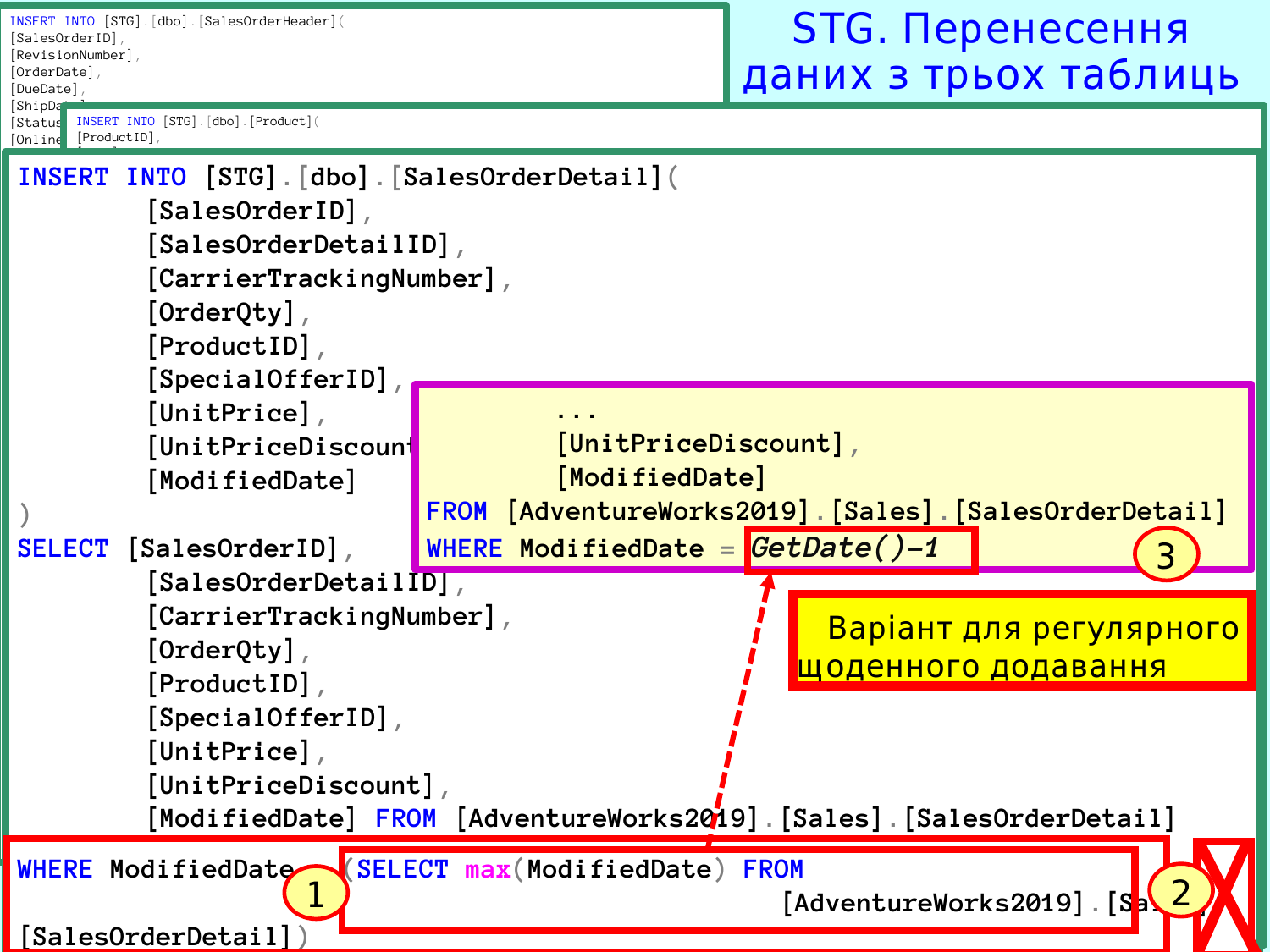

STG. Перенесення даних з трьох таблиць
INSERT INTO [STG].[dbo].[SalesOrderHeader](
[SalesOrderID],
[RevisionNumber],
[OrderDate],
[DueDate],
[ShipDate],
[Status],
[OnlineOrderFlag],
[PurchaseOrderNumber],
[AccountNumber],
[CustomerID],
[SalesPersonID],
[TerritoryID],
[BillToAddressID],
[ShipToAddressID],
[ShipMethodID],
[CreditCardID],
[CreditCardApprovalCode],
[CurrencyRateID],
[SubTotal],
[TaxAmt],
[Freight],
[Comment],
[ModifiedDate]
)
SELECT [SalesOrderID],
[RevisionNumber],
[OrderDate],
[DueDate],
[ShipDate],
[Status],
[OnlineOrderFlag],
[PurchaseOrderNumber],
[AccountNumber],
[CustomerID],
[SalesPersonID],
[TerritoryID],
[BillToAddressID],
[ShipToAddressID],
[ShipMethodID],
[CreditCardID],
[CreditCardApprovalCode],
[CurrencyRateID],
[SubTotal],
[TaxAmt],
[Freight],
[Comment],
[ModifiedDate] FROM [AdventureWorks2019].[Sales].[SalesOrderHeader]
WHERE ModifiedDate =
   (SELECT max(ModifiedDate) FROM  [AdventureWorks2019].[Sales].[SalesOrderHeader])

INSERT INTO [STG].[dbo].[Product](
[ProductID],
[Name],
[ProductNumber],
[MakeFlag],
[FinishedGoodsFlag],
[Color],
[SafetyStockLevel],
[ReorderPoint],
[StandardCost],
[ListPrice],
[Size],
[SizeUnitMeasureCode],
[WeightUnitMeasureCode] ,
[Weight],
[DaysToManufacture],
[ProductLine],
[Class],
[Style],
[ProductSubcategoryID],
[ProductModelID],
[SellStartDate],
[SellEndDate],
[DiscontinuedDate],
[ModifiedDate]
)
SELECT [ProductID],
[Name],
[ProductNumber],
[MakeFlag],
[FinishedGoodsFlag],
[Color],
[SafetyStockLevel],
[ReorderPoint],
[StandardCost],
[ListPrice],
[Size],
[SizeUnitMeasureCode],
[WeightUnitMeasureCode] ,
[Weight],
[DaysToManufacture],
[ProductLine],
[Class],
[Style],
[ProductSubcategoryID],
[ProductModelID],
[SellStartDate],
[SellEndDate],
[DiscontinuedDate],
[ModifiedDate] FROM [AdventureWorks2019].[Production].[Product]
WHERE ModifiedDate =
   (SELECT max(ModifiedDate) FROM  [AdventureWorks2019].[Production].[Product])
INSERT INTO [STG].[dbo].[SalesOrderDetail](
	[SalesOrderID],
	[SalesOrderDetailID],
	[CarrierTrackingNumber],
	[OrderQty],
	[ProductID],
	[SpecialOfferID],
	[UnitPrice],
	[UnitPriceDiscount],
	[ModifiedDate]
)
SELECT [SalesOrderID],
	[SalesOrderDetailID],
	[CarrierTrackingNumber],
	[OrderQty],
	[ProductID],
	[SpecialOfferID],
	[UnitPrice],
	[UnitPriceDiscount],
	[ModifiedDate] FROM [AdventureWorks2019].[Sales].[SalesOrderDetail]
WHERE ModifiedDate = (SELECT max(ModifiedDate) FROM
			  			[AdventureWorks2019].[Sales].[SalesOrderDetail])
	...
	[UnitPriceDiscount],
	[ModifiedDate]
FROM [AdventureWorks2019].[Sales].[SalesOrderDetail]
WHERE ModifiedDate = GetDate()-1

 3

  Варіант для регулярного щоденного додавання

 2

 1
Побудова куба
17